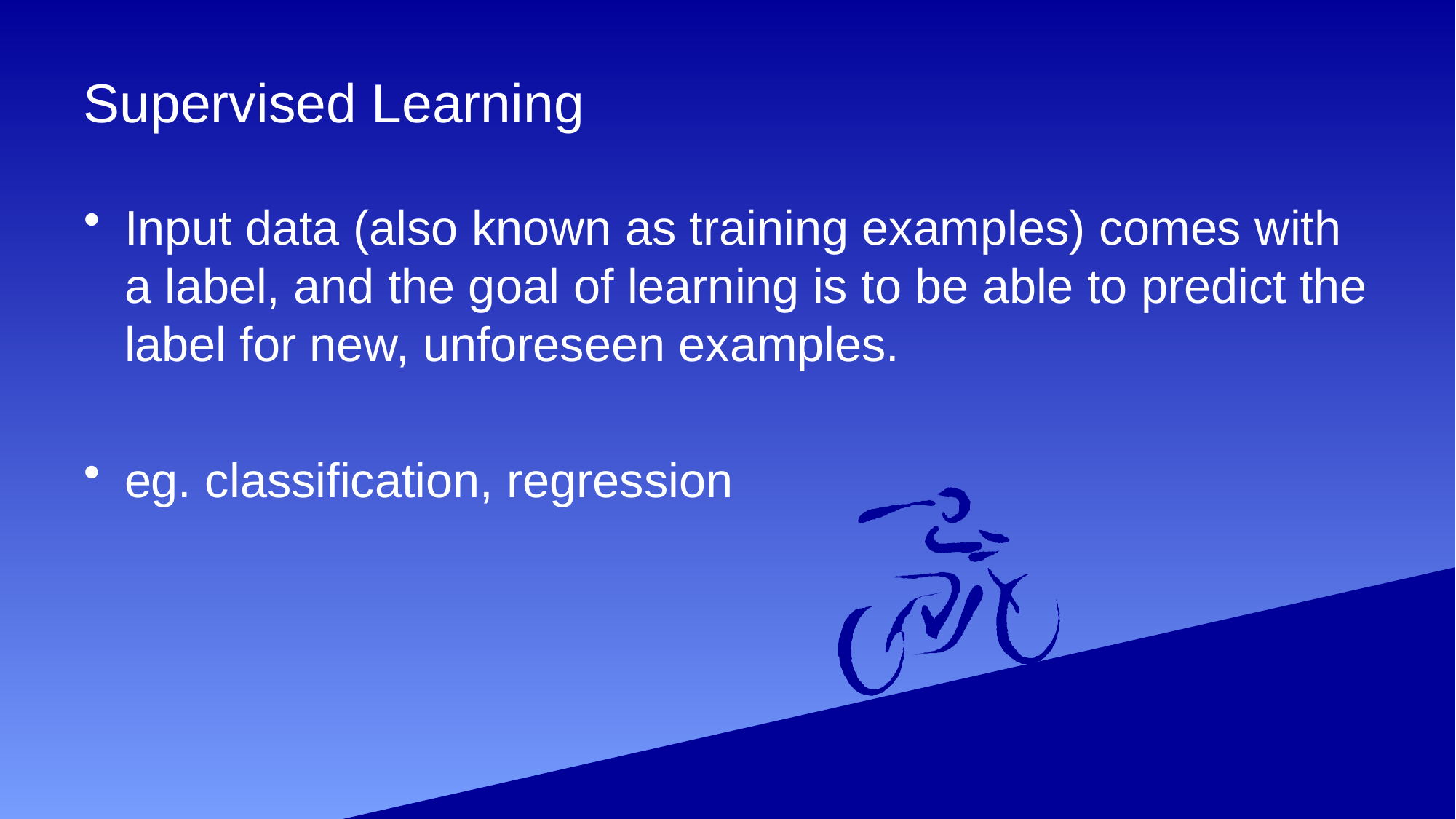

# Supervised Learning
Input data (also known as training examples) comes with a label, and the goal of learning is to be able to predict the label for new, unforeseen examples.

eg. classification, regression